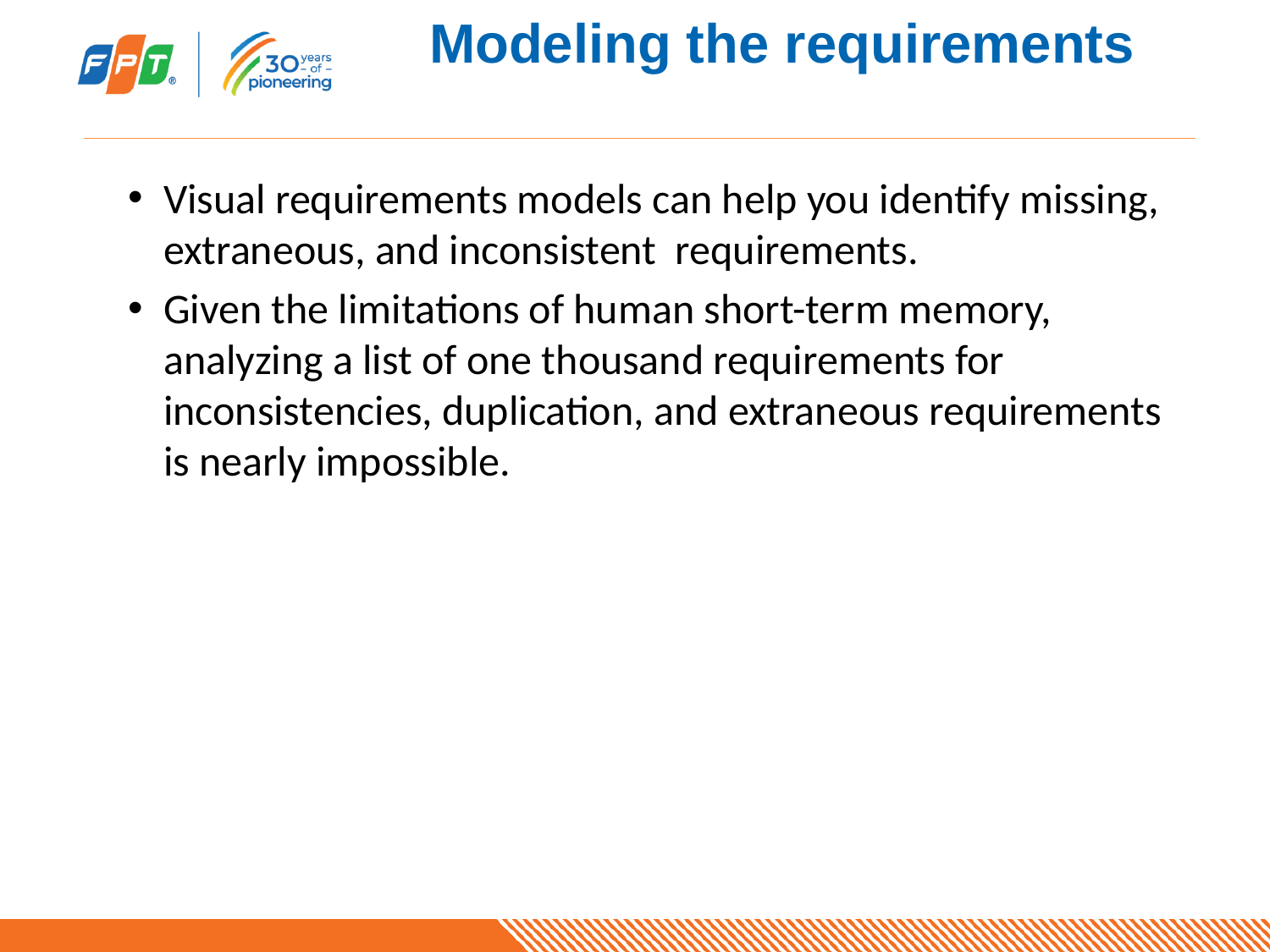

# Modeling the requirements
Visual requirements models can help you identify missing, extraneous, and inconsistent  requirements.
Given the limitations of human short-term memory, analyzing a list of one thousand requirements for inconsistencies, duplication, and extraneous requirements is nearly impossible.